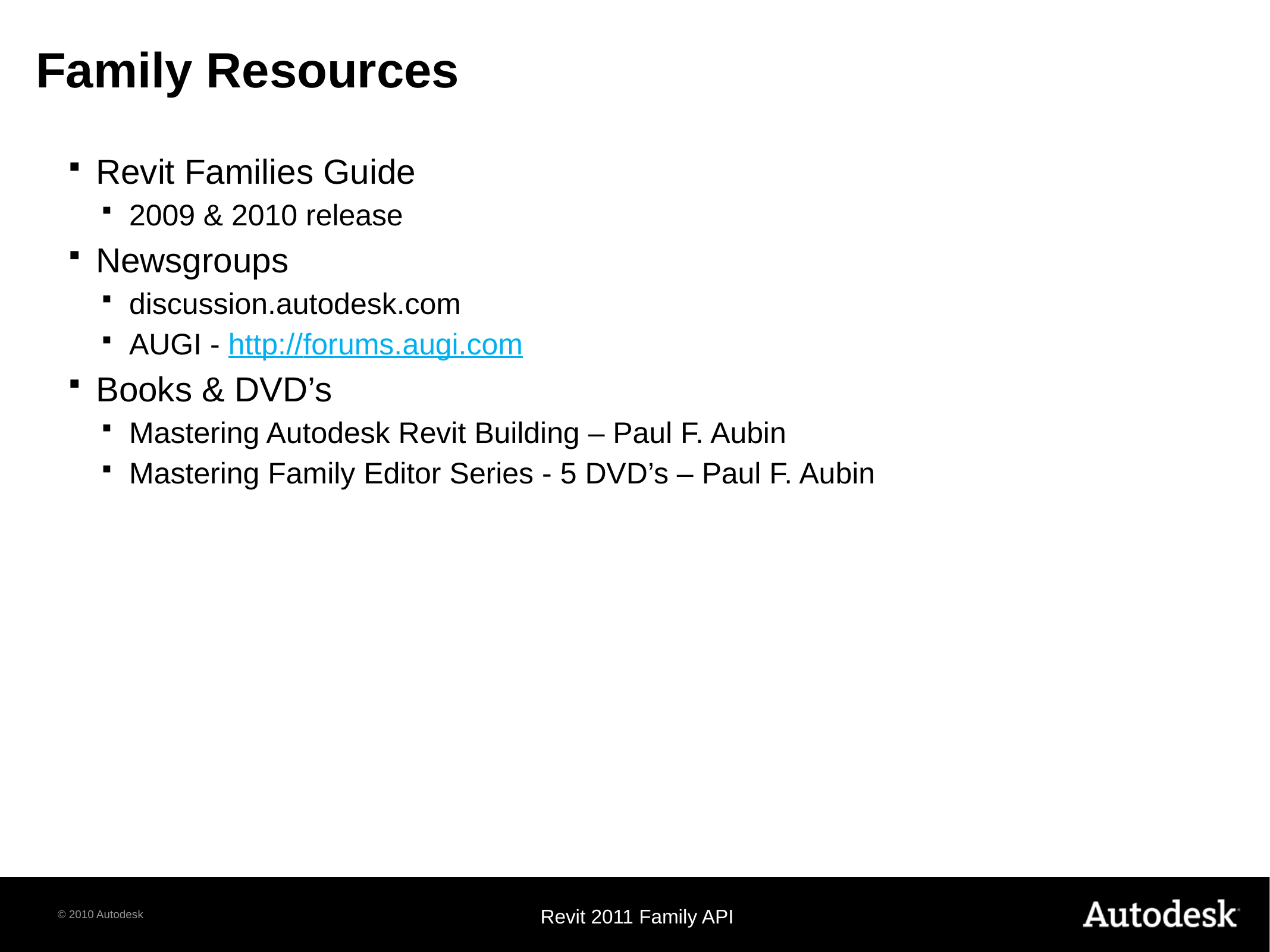

# Family Resources
Revit Families Guide
2009 & 2010 release
Newsgroups
discussion.autodesk.com
AUGI - http://forums.augi.com
Books & DVD’s
Mastering Autodesk Revit Building – Paul F. Aubin
Mastering Family Editor Series - 5 DVD’s – Paul F. Aubin